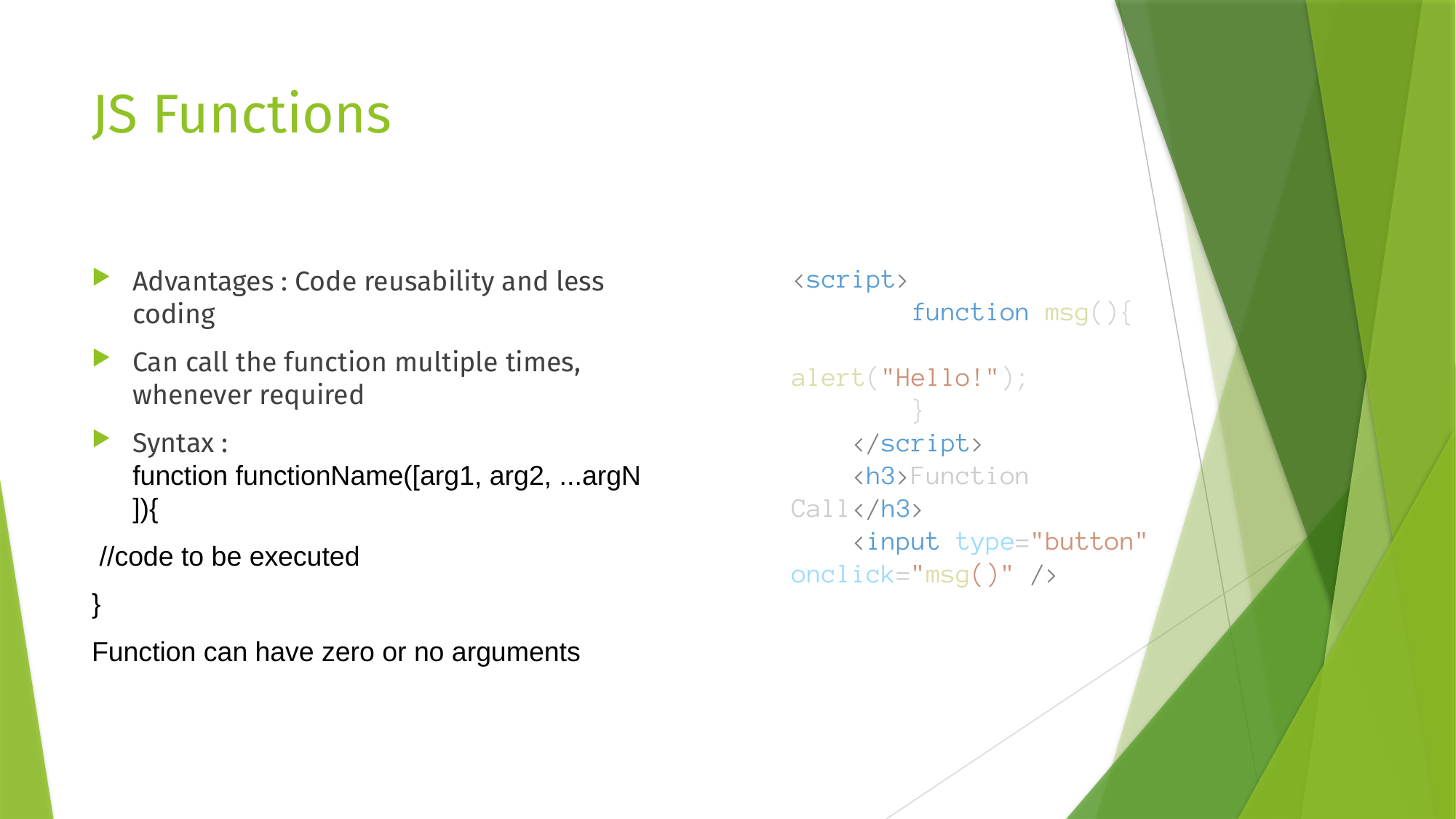

# JS Functions
<script>
        function msg(){
            alert("Hello!");
        }
    </script>
    <h3>Function Call</h3>
    <input type="button" onclick="msg()" />

Advantages : Code reusability and less coding
Can call the function multiple times, whenever required
Syntax : function functionName([arg1, arg2, ...argN]){
 //code to be executed
}
Function can have zero or no arguments